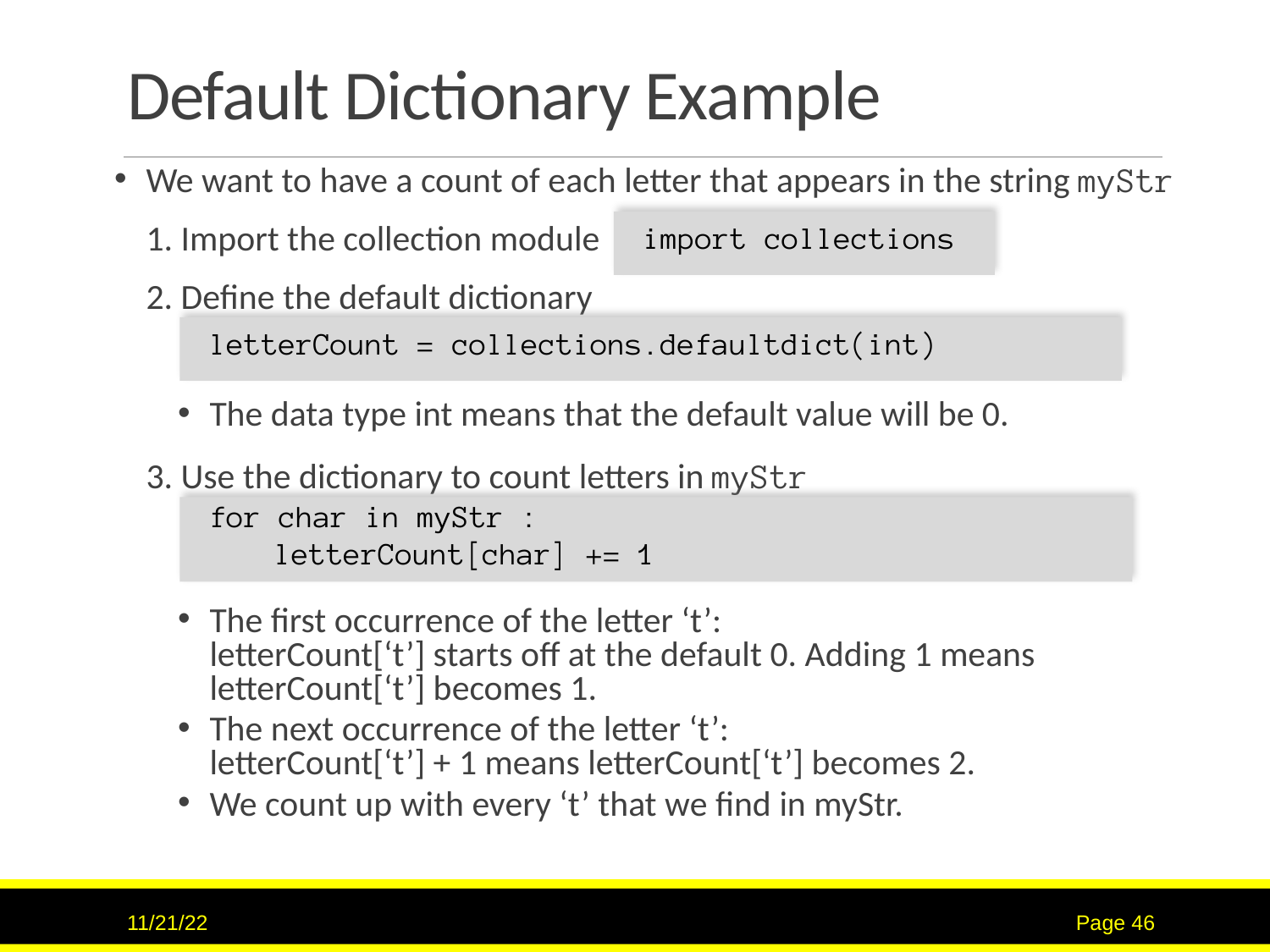

# Default Dictionary Example
We want to have a count of each letter that appears in the string myStr
	1. Import the collection module
	2. Define the default dictionary

The data type int means that the default value will be 0.
	3. Use the dictionary to count letters in myStr

The first occurrence of the letter ‘t’:
letterCount[‘t’] starts off at the default 0. Adding 1 means letterCount[‘t’] becomes 1.
The next occurrence of the letter ‘t’:
letterCount[‘t’] + 1 means letterCount[‘t’] becomes 2.
We count up with every ‘t’ that we find in myStr.
 import collections
 letterCount = collections.defaultdict(int)
 for char in myStr :
	  letterCount[char] += 1

11/21/22
Page 46